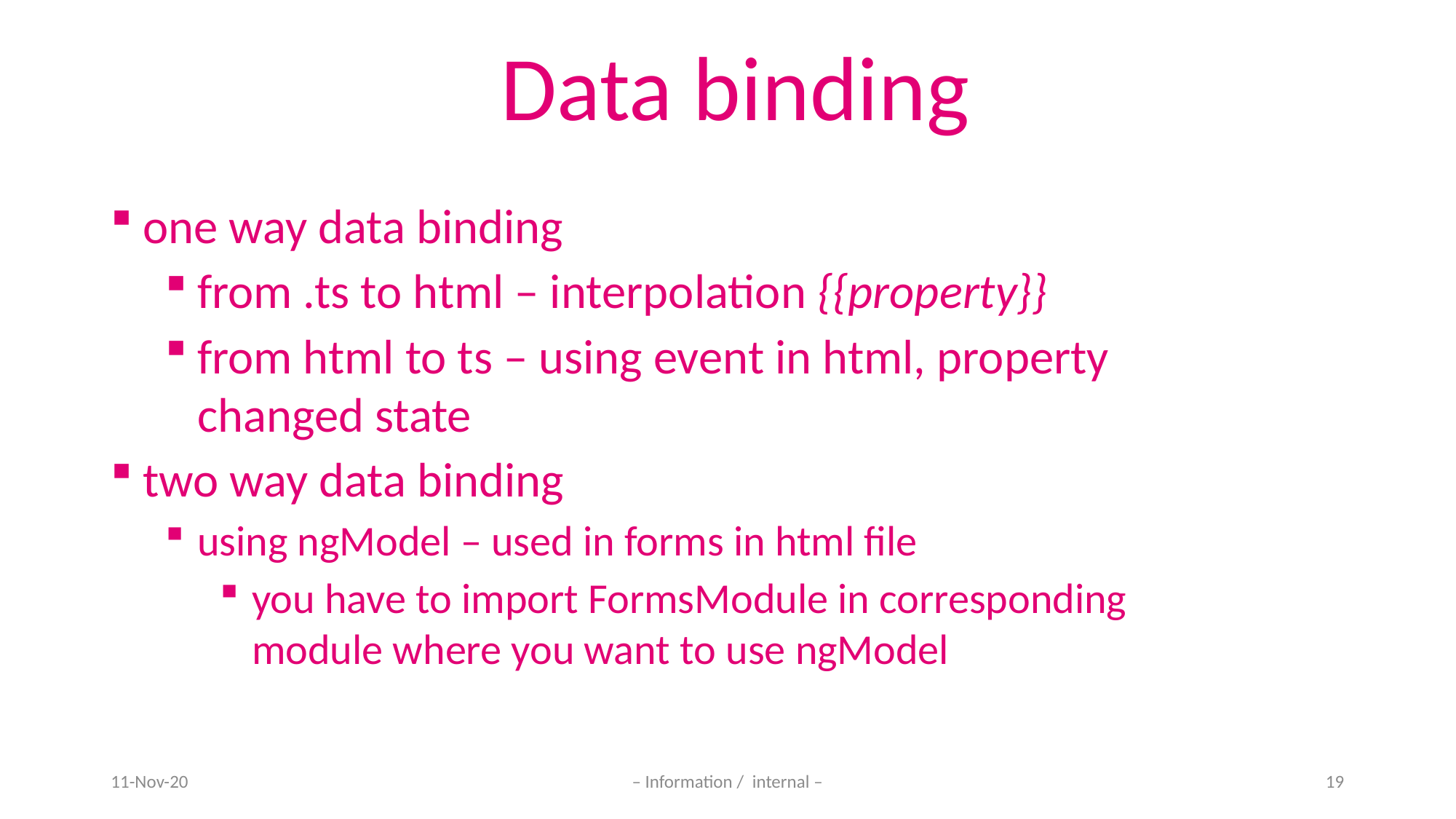

Data binding
one way data binding
from .ts to html – interpolation {{property}}
from html to ts – using event in html, property changed state
two way data binding
using ngModel – used in forms in html file
you have to import FormsModule in corresponding module where you want to use ngModel

11-Nov-20
– Information /  internal –
19